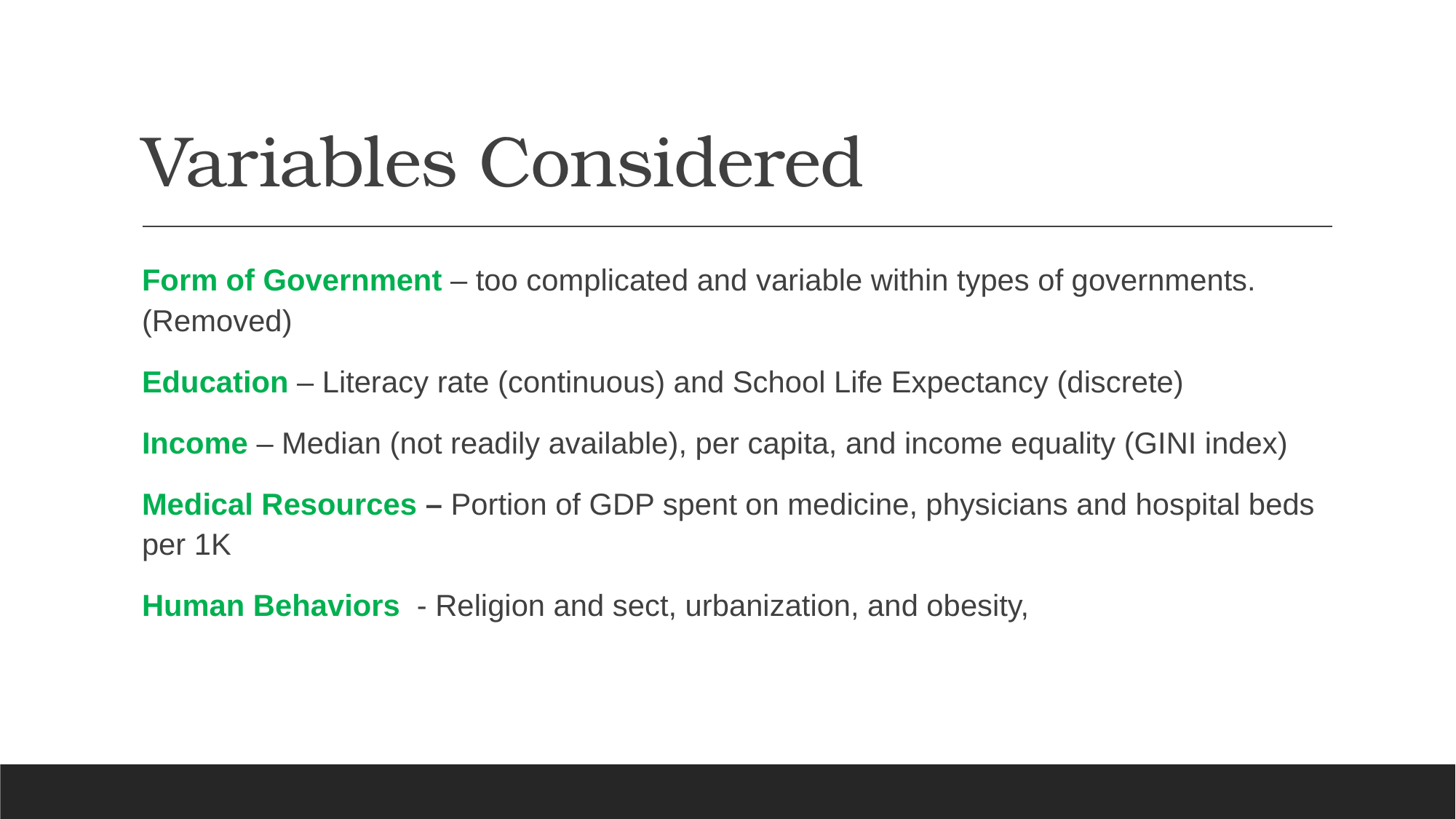

# Variables Considered
Form of Government – too complicated and variable within types of governments. (Removed)
Education – Literacy rate (continuous) and School Life Expectancy (discrete)
Income – Median (not readily available), per capita, and income equality (GINI index)
Medical Resources – Portion of GDP spent on medicine, physicians and hospital beds per 1K
Human Behaviors  - Religion and sect, urbanization, and obesity,